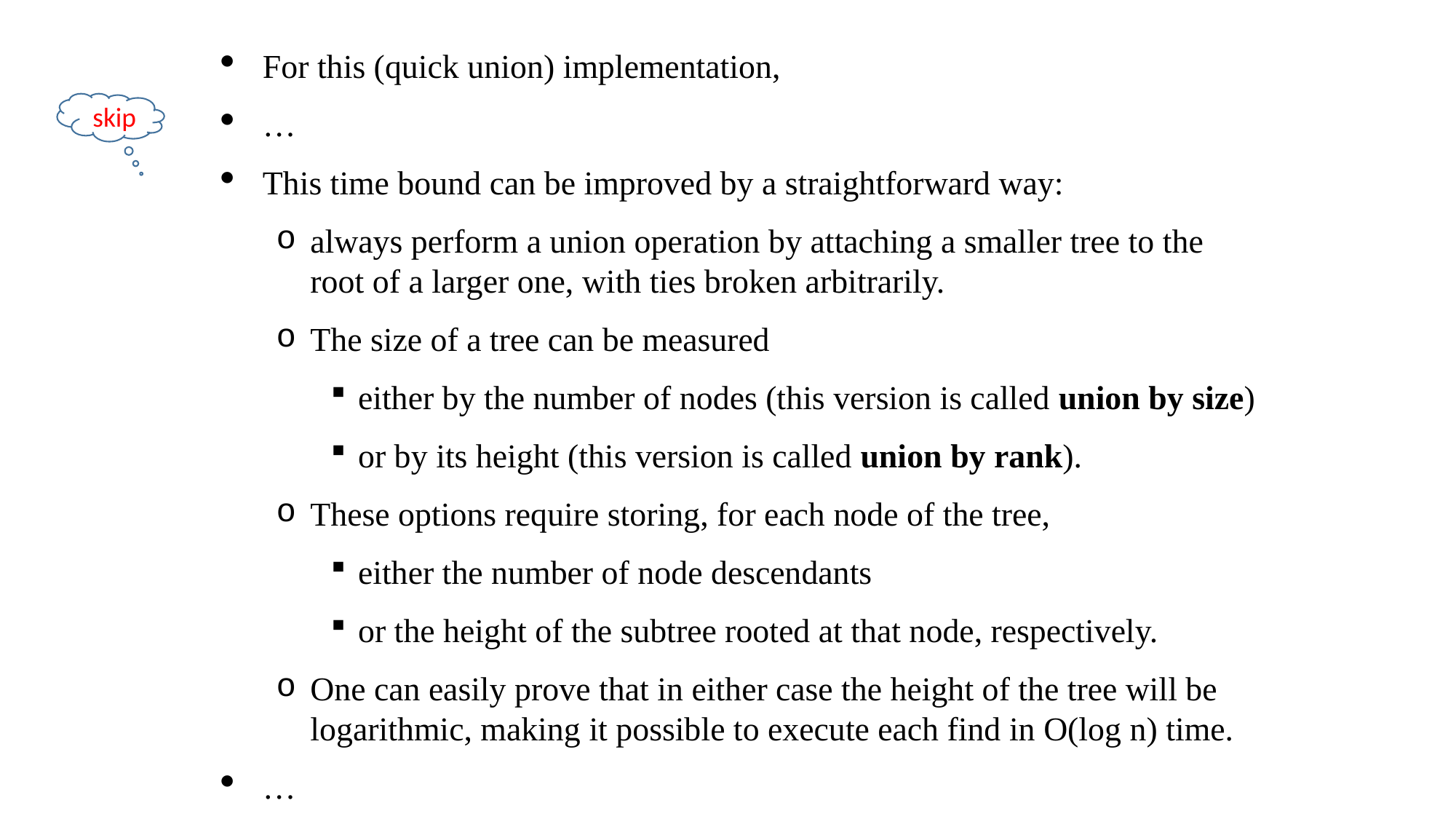

For this (quick union) implementation,
…
This time bound can be improved by a straightforward way:
always perform a union operation by attaching a smaller tree to the root of a larger one, with ties broken arbitrarily.
The size of a tree can be measured
either by the number of nodes (this version is called union by size)
or by its height (this version is called union by rank).
These options require storing, for each node of the tree,
either the number of node descendants
or the height of the subtree rooted at that node, respectively.
One can easily prove that in either case the height of the tree will be logarithmic, making it possible to execute each find in O(log n) time.
…
skip